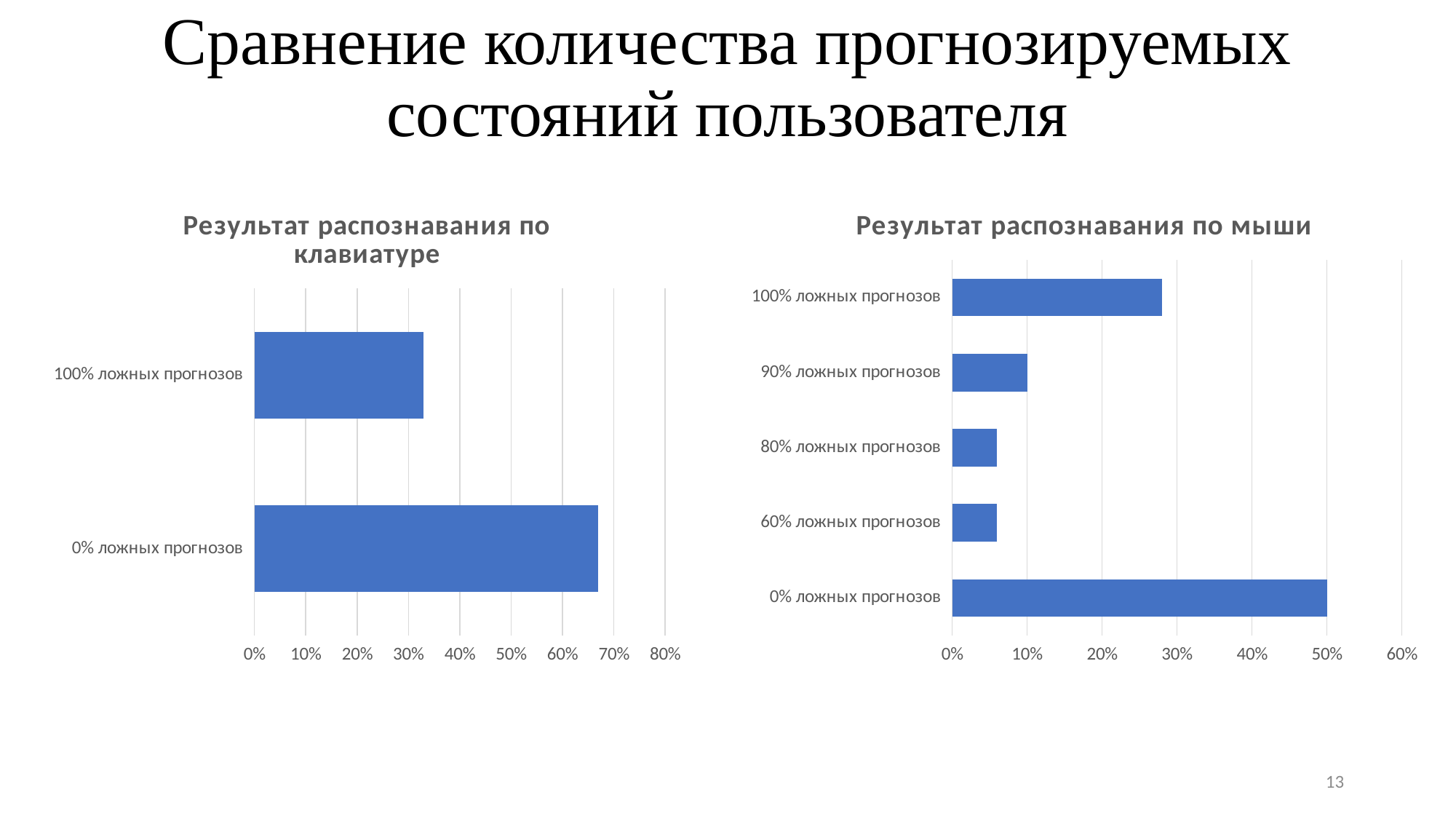

# Сравнение количества прогнозируемых состояний пользователя

### Chart: Результат распознавания по клавиатуре

| Category | Результат распознавания по клавиатуре |
|---|---|
| 0% ложных прогнозов | 0.67 |
| 100% ложных прогнозов | 0.33 |

### Chart: Результат распознавания по мыши

| Category | Результат распознавания по клавиатуре |
|---|---|
| 0% ложных прогнозов | 0.5 |
| 60% ложных прогнозов | 0.06 |
| 80% ложных прогнозов | 0.06 |
| 90% ложных прогнозов | 0.1 |
| 100% ложных прогнозов | 0.28 |
13